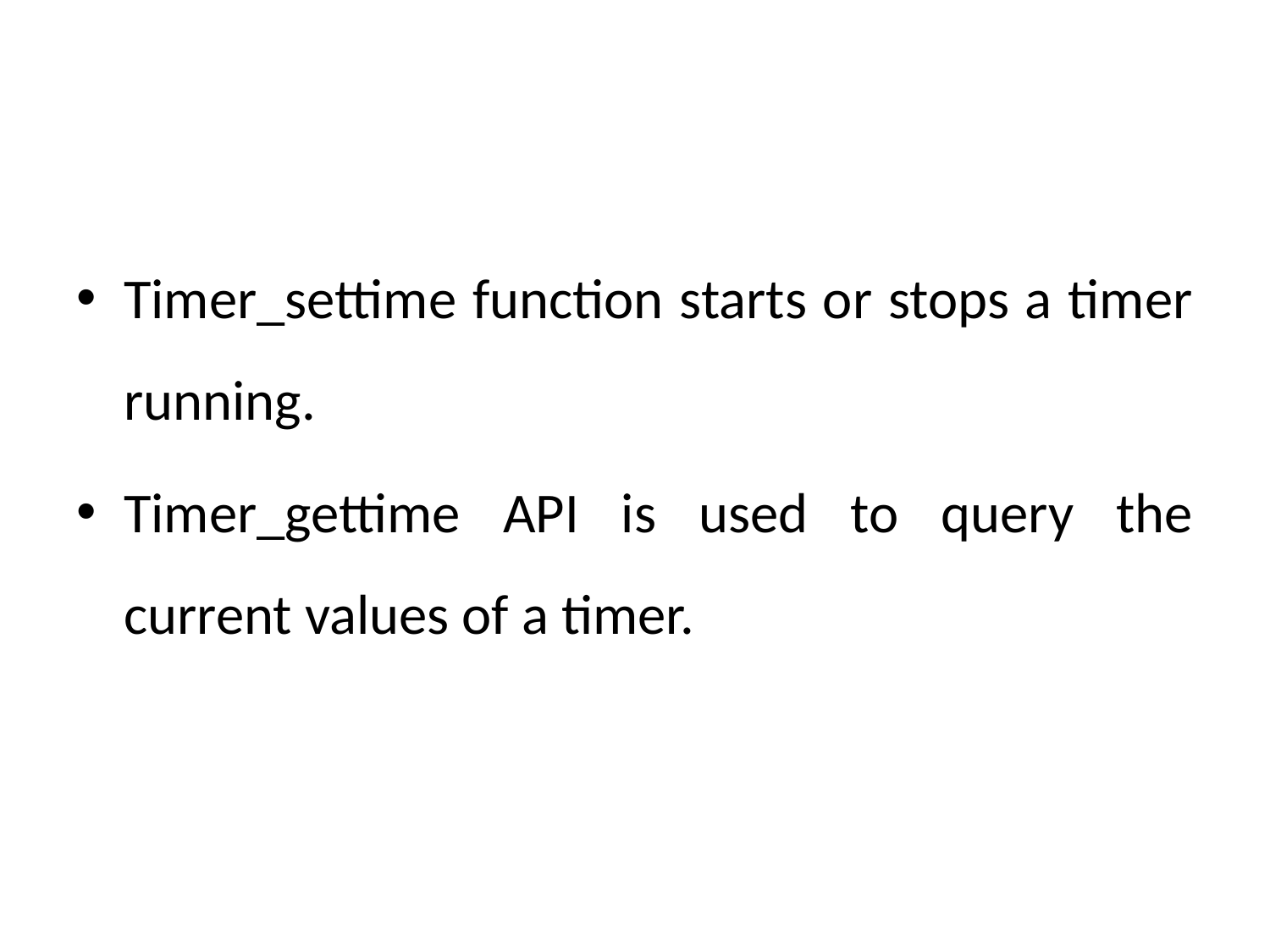

#
Timer_settime function starts or stops a timer running.
Timer_gettime API is used to query the current values of a timer.